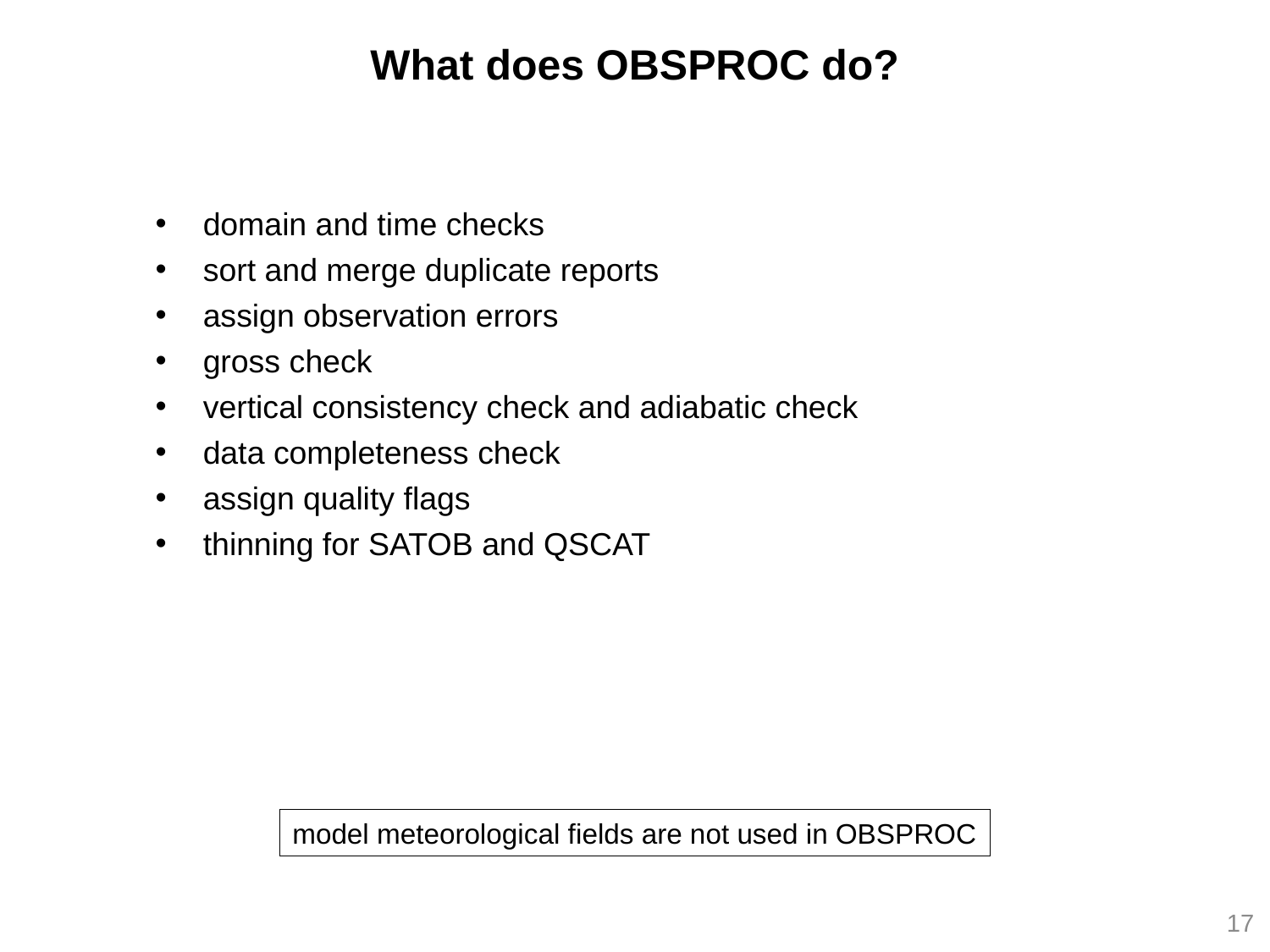

What does OBSPROC do?
domain and time checks
sort and merge duplicate reports
assign observation errors
gross check
vertical consistency check and adiabatic check
data completeness check
assign quality flags
thinning for SATOB and QSCAT
model meteorological fields are not used in OBSPROC
17